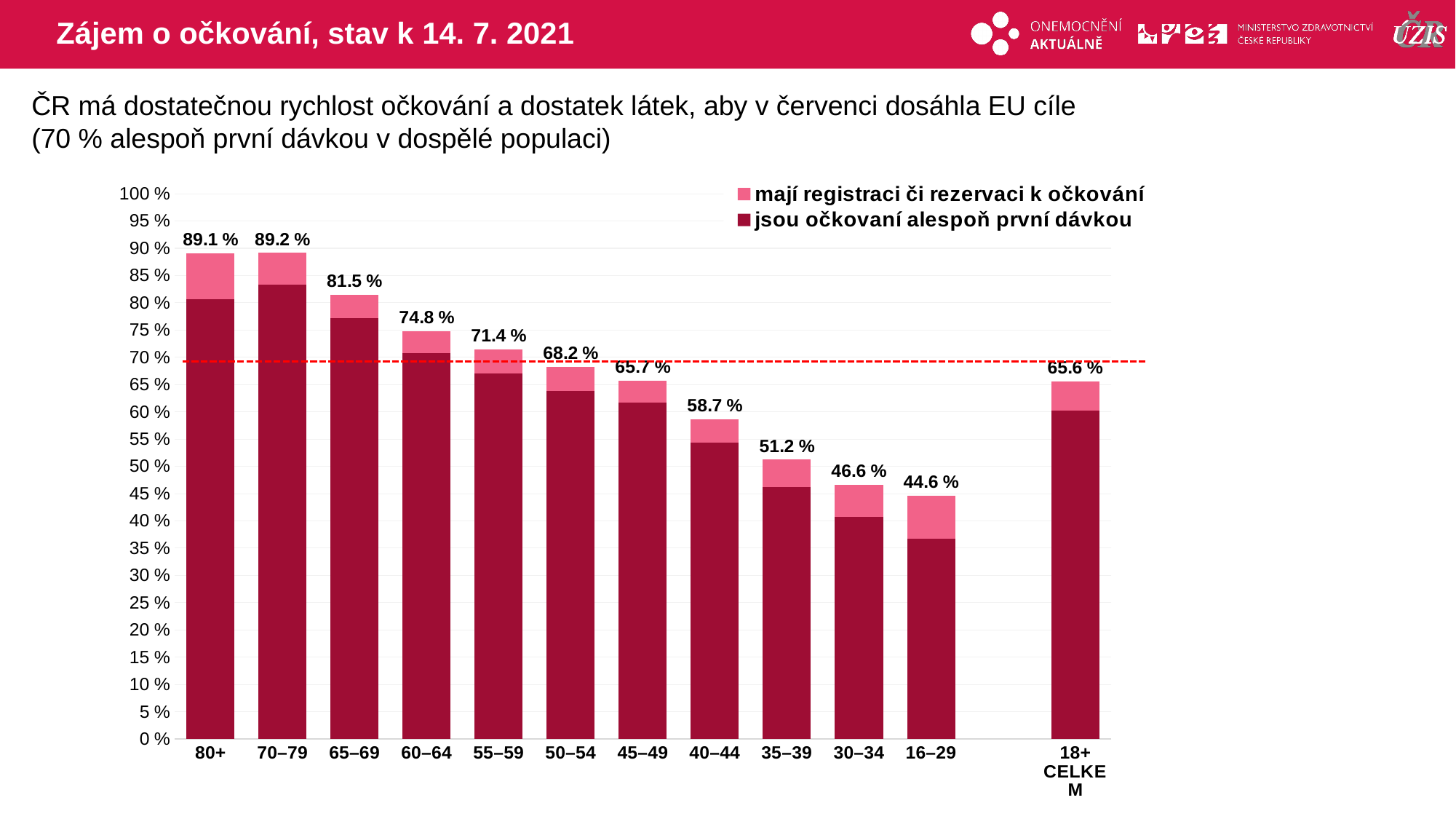

# Zájem o očkování, stav k 14. 7. 2021
ČR má dostatečnou rychlost očkování a dostatek látek, aby v červenci dosáhla EU cíle
(70 % alespoň první dávkou v dospělé populaci)

### Chart

| Category | mají registraci či rezervaci k očkování | jsou očkovaní alespoň první dávkou |
|---|---|---|
| 80+ | 89.11661 | 80.61945 |
| 70–79 | 89.15135 | 83.3622245 |
| 65–69 | 81.49157 | 77.2329117 |
| 60–64 | 74.79683 | 70.7197045 |
| 55–59 | 71.43474 | 67.0165573 |
| 50–54 | 68.20816 | 63.8966665 |
| 45–49 | 65.70533 | 61.6294616 |
| 40–44 | 58.66782 | 54.4239976 |
| 35–39 | 51.22911 | 46.1864306 |
| 30–34 | 46.58319 | 40.7080791 |
| 16–29 | 44.60477 | 36.6759053 |
|  | None | None |
| 18+ CELKEM | 65.58694 | 60.2774356 |